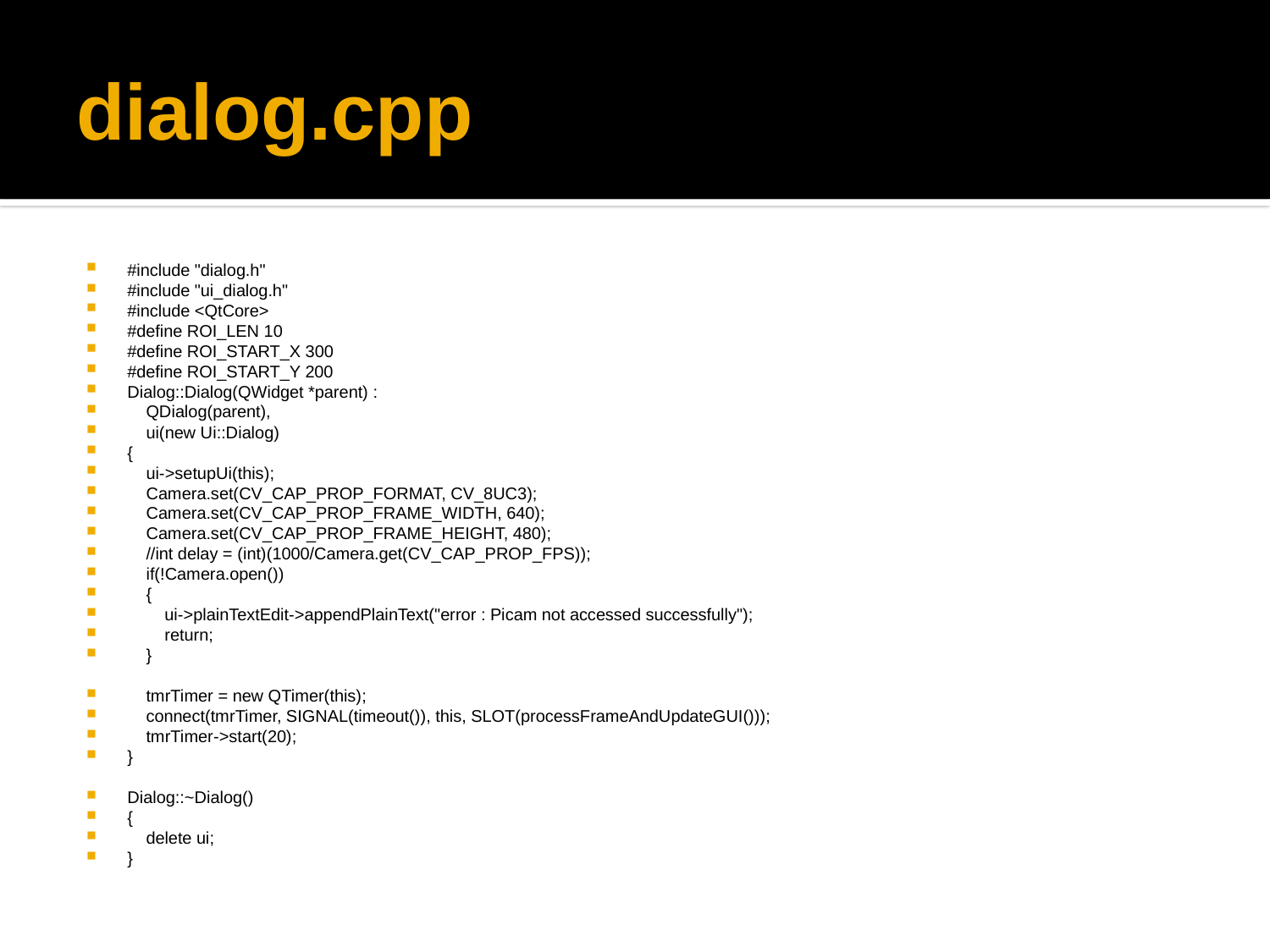

# dialog.cpp
#include "dialog.h"
#include "ui_dialog.h"
#include <QtCore>
#define ROI_LEN 10
#define ROI_START_X 300
#define ROI_START_Y 200
Dialog::Dialog(QWidget *parent) :
    QDialog(parent),
    ui(new Ui::Dialog)
{
    ui->setupUi(this);
    Camera.set(CV_CAP_PROP_FORMAT, CV_8UC3);
    Camera.set(CV_CAP_PROP_FRAME_WIDTH, 640);
    Camera.set(CV_CAP_PROP_FRAME_HEIGHT, 480);
    //int delay = (int)(1000/Camera.get(CV_CAP_PROP_FPS));
    if(!Camera.open())
    {
        ui->plainTextEdit->appendPlainText("error : Picam not accessed successfully");
        return;
    }

    tmrTimer = new QTimer(this);
    connect(tmrTimer, SIGNAL(timeout()), this, SLOT(processFrameAndUpdateGUI()));
    tmrTimer->start(20);
}

Dialog::~Dialog()
{
    delete ui;
}